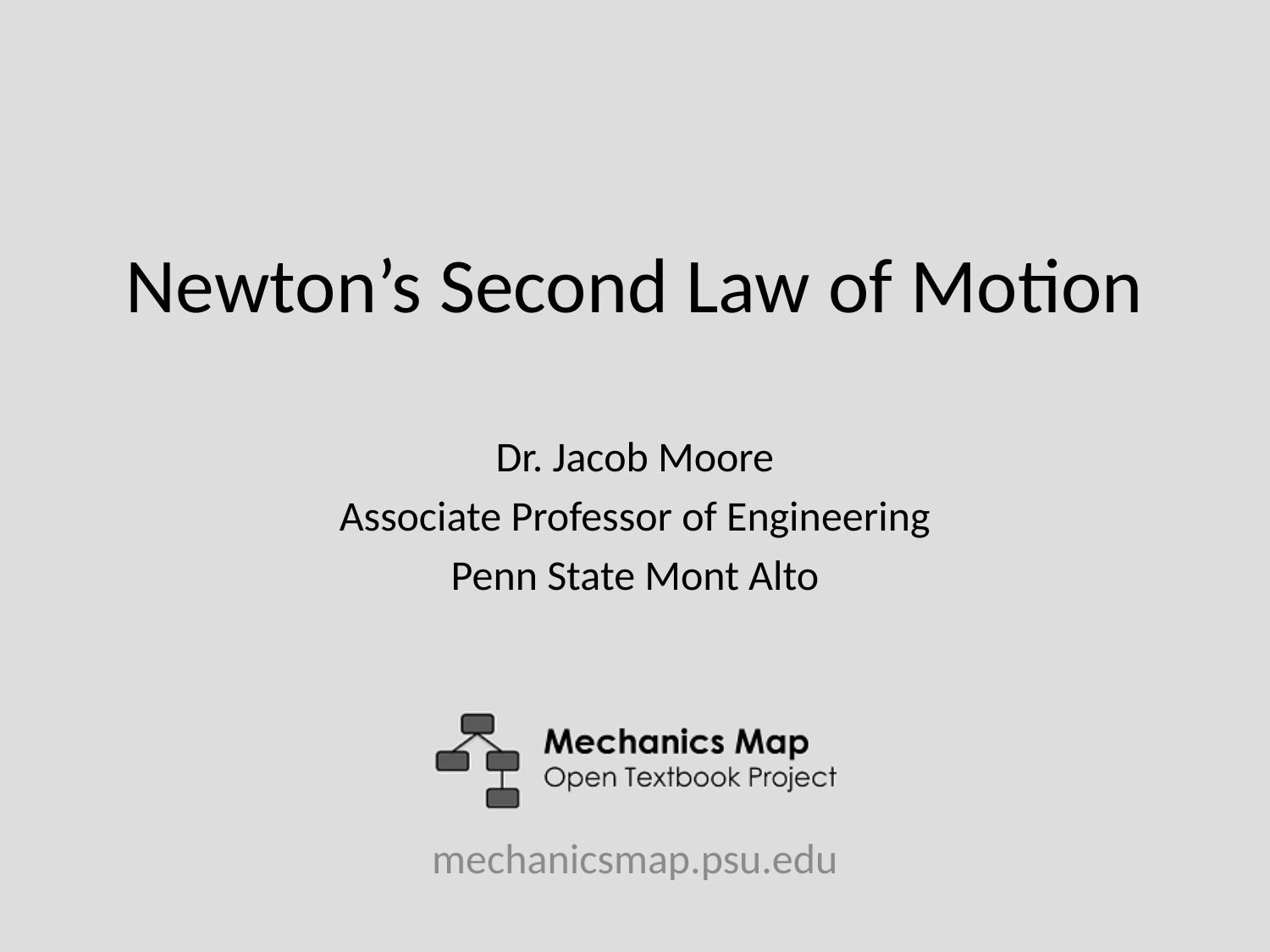

# Newton’s Second Law of Motion
Dr. Jacob Moore
Associate Professor of Engineering
Penn State Mont Alto